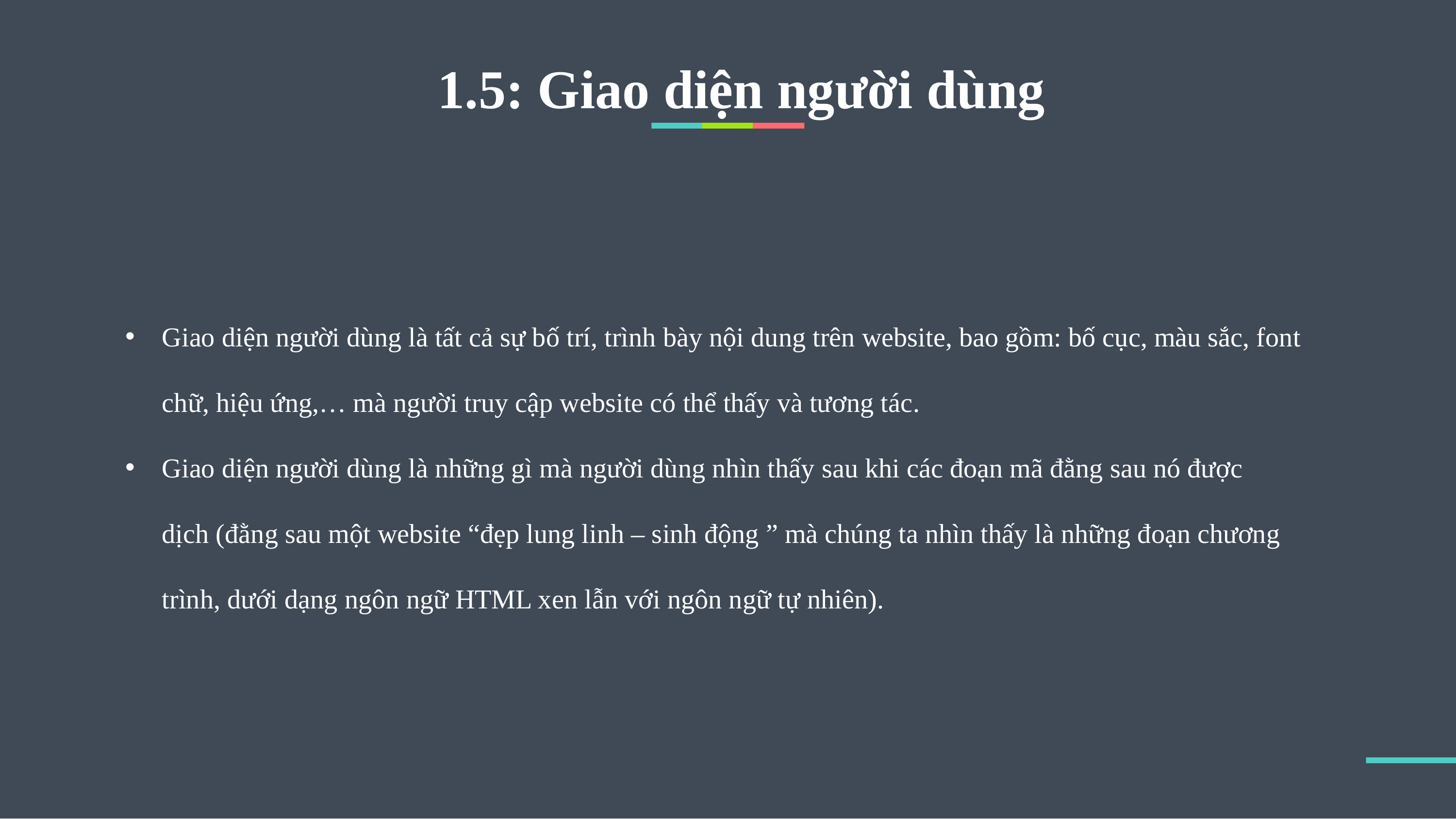

1.5: Giao diện người dùng
Giao diện người dùng là tất cả sự bố trí, trình bày nội dung trên website, bao gồm: bố cục, màu sắc, font chữ, hiệu ứng,… mà người truy cập website có thể thấy và tương tác.
Giao diện người dùng là những gì mà người dùng nhìn thấy sau khi các đoạn mã đằng sau nó được dịch (đằng sau một website “đẹp lung linh – sinh động ” mà chúng ta nhìn thấy là những đoạn chương trình, dưới dạng ngôn ngữ HTML xen lẫn với ngôn ngữ tự nhiên).